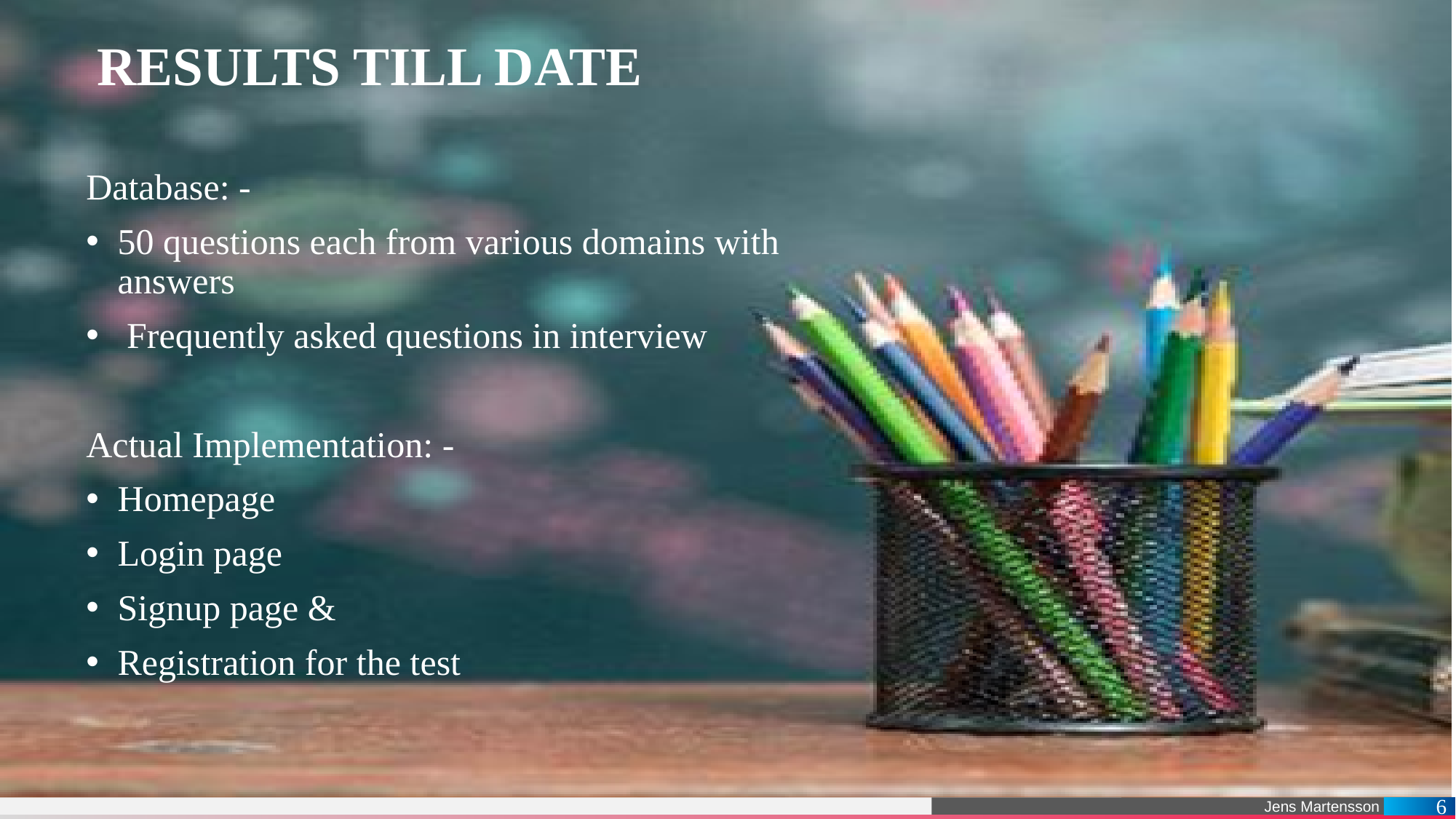

# RESULTS TILL DATE
Database: -
50 questions each from various domains with answers
 Frequently asked questions in interview

Actual Implementation: -
Homepage
Login page
Signup page &
Registration for the test

6